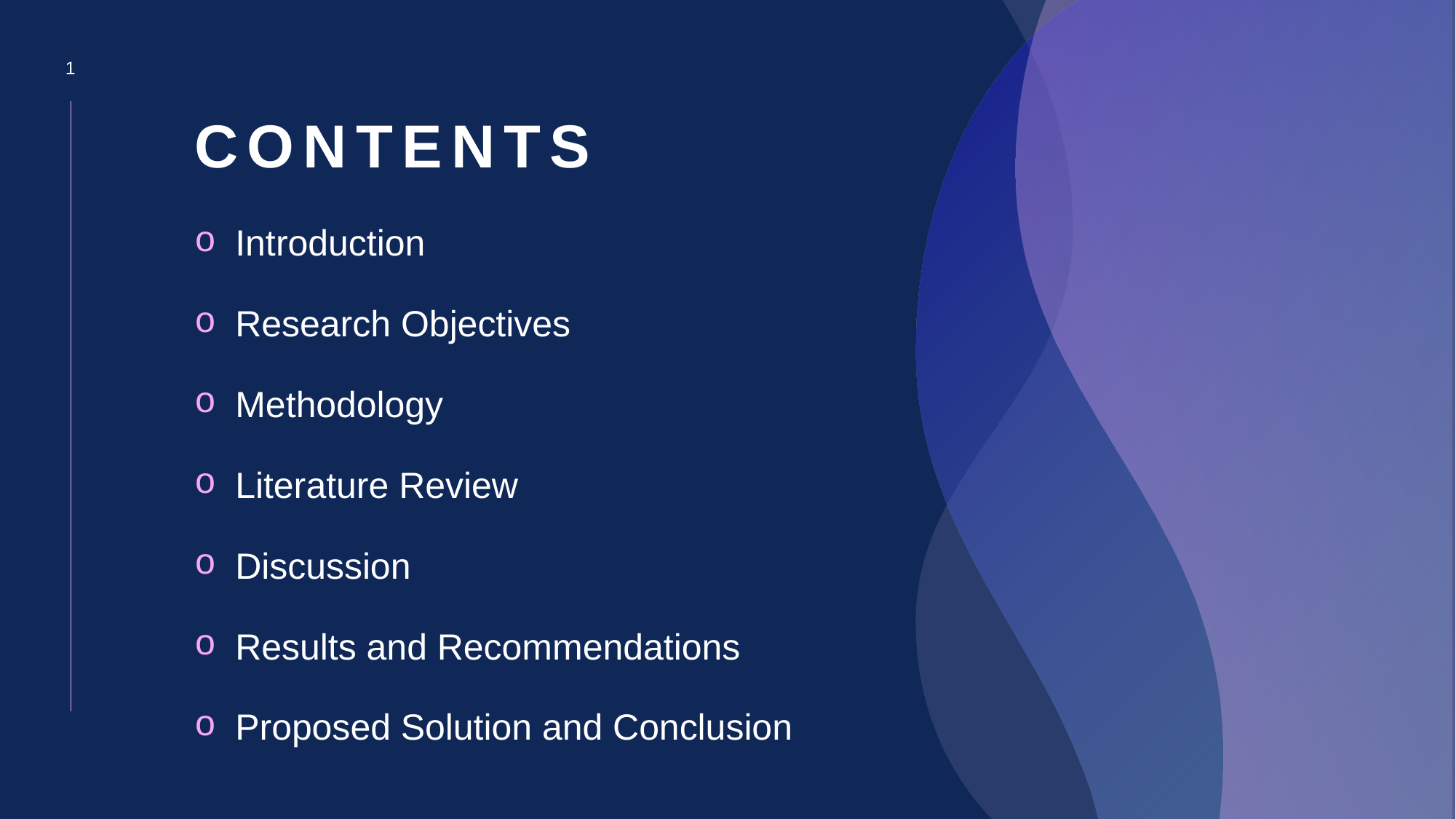

1
# CONTENTS
Introduction
Research Objectives
Methodology
Literature Review
Discussion
Results and Recommendations
Proposed Solution and Conclusion